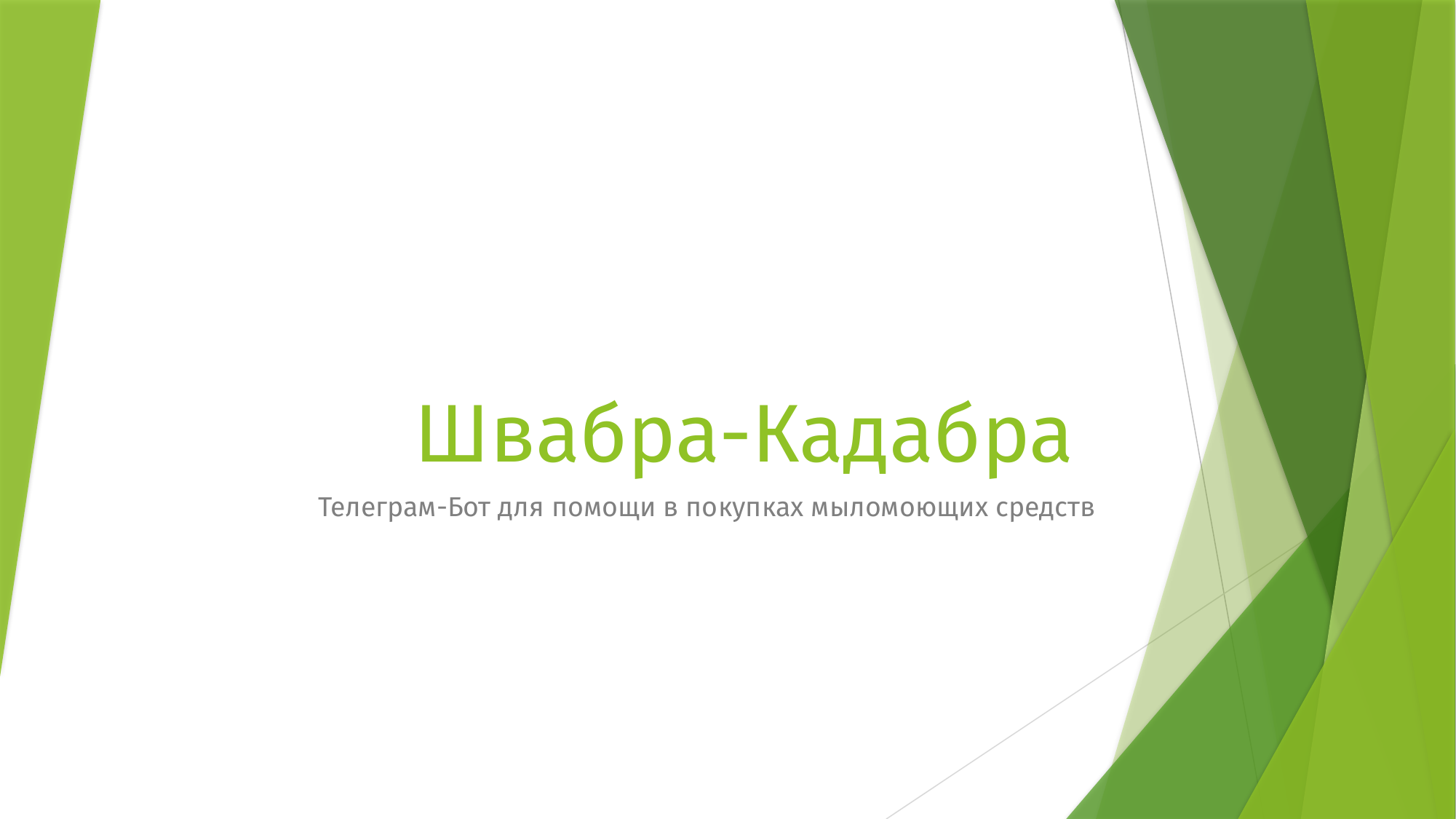

# Швабра-Кадабра
Телеграм-Бот для помощи в покупках мыломоющих средств